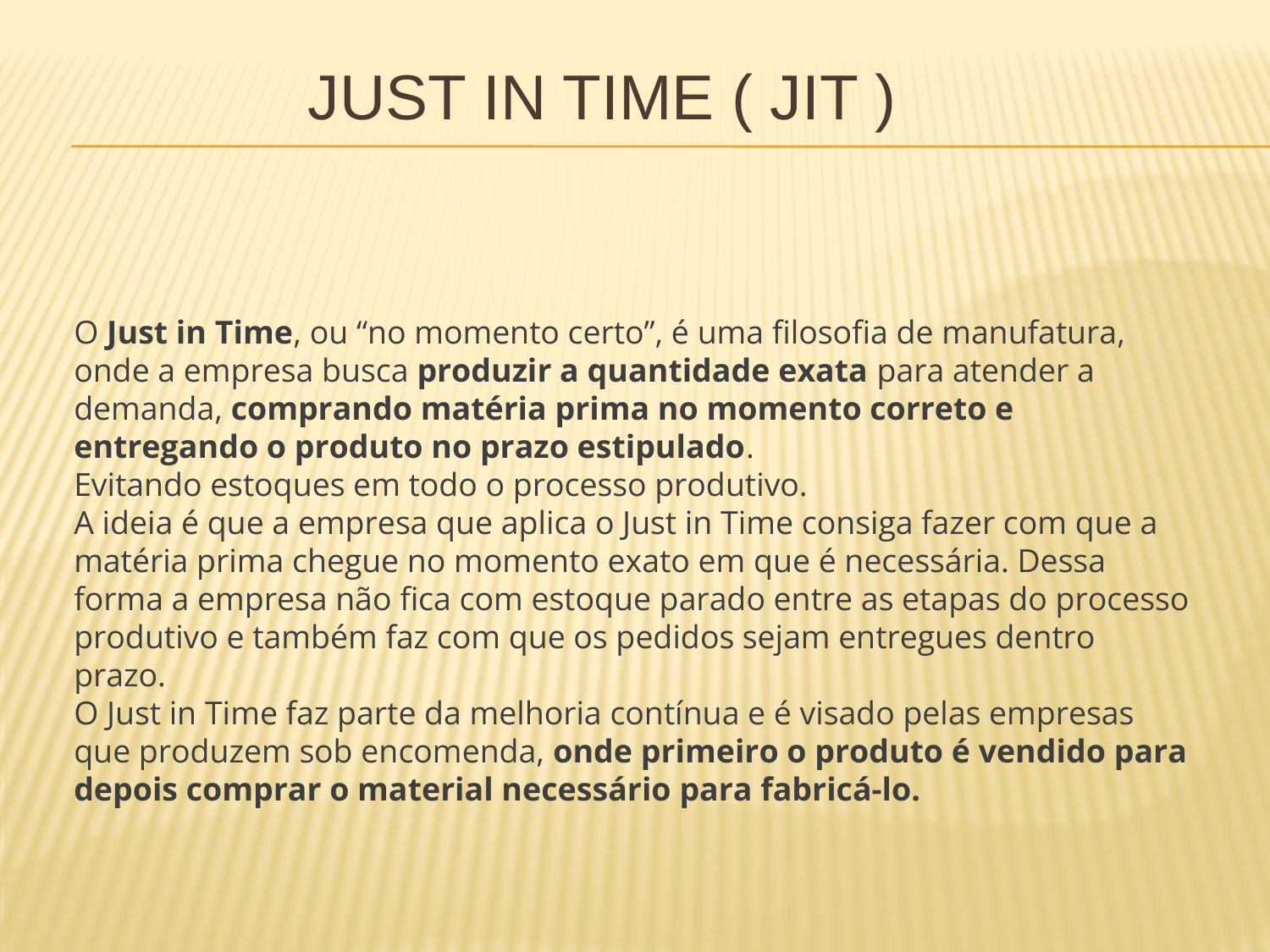

# JUST IN TIME ( JIT )
O Just in Time, ou “no momento certo”, é uma filosofia de manufatura, onde a empresa busca produzir a quantidade exata para atender a demanda, comprando matéria prima no momento correto e entregando o produto no prazo estipulado.
Evitando estoques em todo o processo produtivo.
A ideia é que a empresa que aplica o Just in Time consiga fazer com que a matéria prima chegue no momento exato em que é necessária. Dessa forma a empresa não fica com estoque parado entre as etapas do processo produtivo e também faz com que os pedidos sejam entregues dentro prazo.
O Just in Time faz parte da melhoria contínua e é visado pelas empresas que produzem sob encomenda, onde primeiro o produto é vendido para depois comprar o material necessário para fabricá-lo.